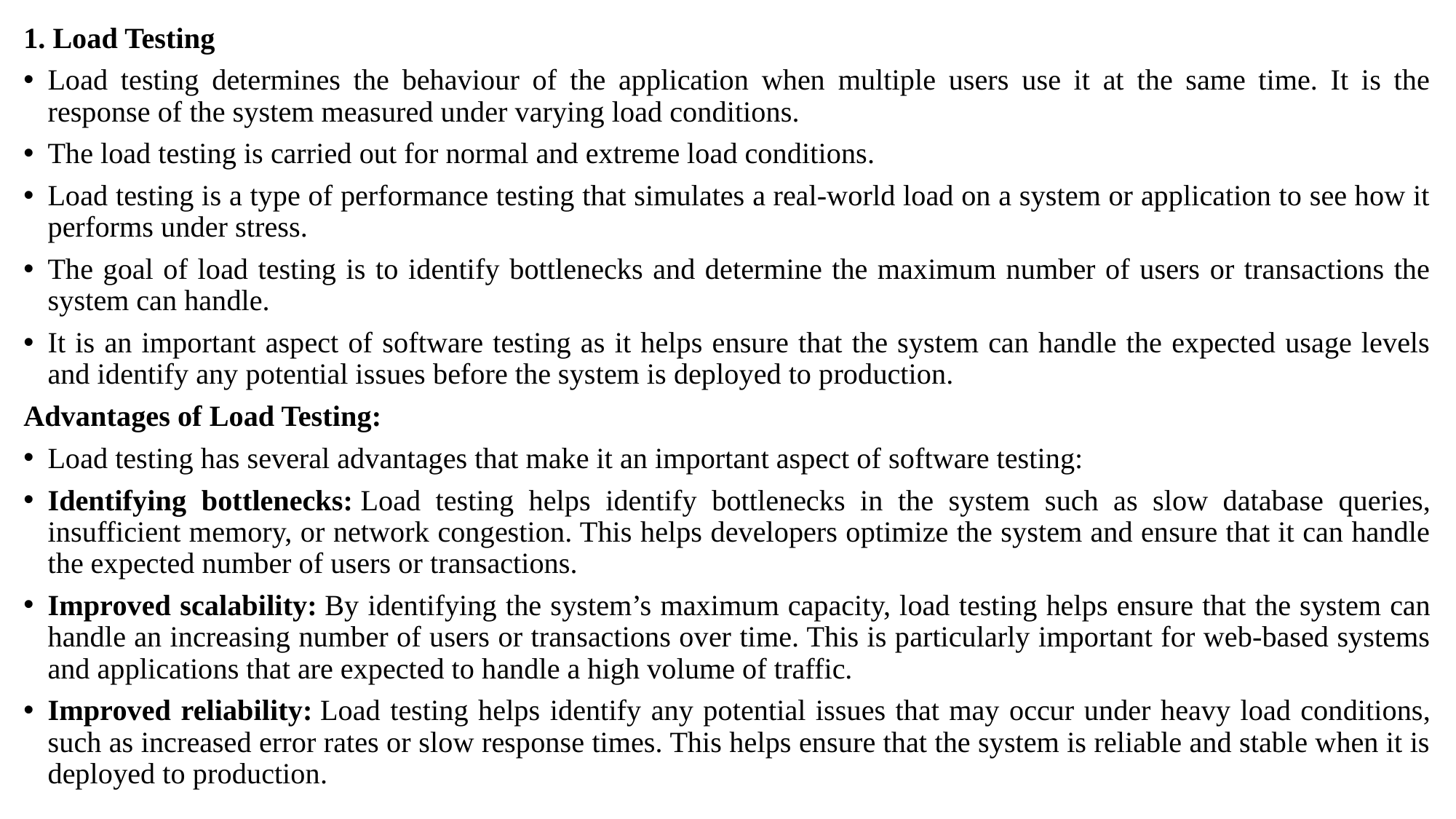

1. Load Testing
Load testing determines the behaviour of the application when multiple users use it at the same time. It is the response of the system measured under varying load conditions.
The load testing is carried out for normal and extreme load conditions.
Load testing is a type of performance testing that simulates a real-world load on a system or application to see how it performs under stress.
The goal of load testing is to identify bottlenecks and determine the maximum number of users or transactions the system can handle.
It is an important aspect of software testing as it helps ensure that the system can handle the expected usage levels and identify any potential issues before the system is deployed to production.
Advantages of Load Testing:
Load testing has several advantages that make it an important aspect of software testing:
Identifying bottlenecks: Load testing helps identify bottlenecks in the system such as slow database queries, insufficient memory, or network congestion. This helps developers optimize the system and ensure that it can handle the expected number of users or transactions.
Improved scalability: By identifying the system’s maximum capacity, load testing helps ensure that the system can handle an increasing number of users or transactions over time. This is particularly important for web-based systems and applications that are expected to handle a high volume of traffic.
Improved reliability: Load testing helps identify any potential issues that may occur under heavy load conditions, such as increased error rates or slow response times. This helps ensure that the system is reliable and stable when it is deployed to production.